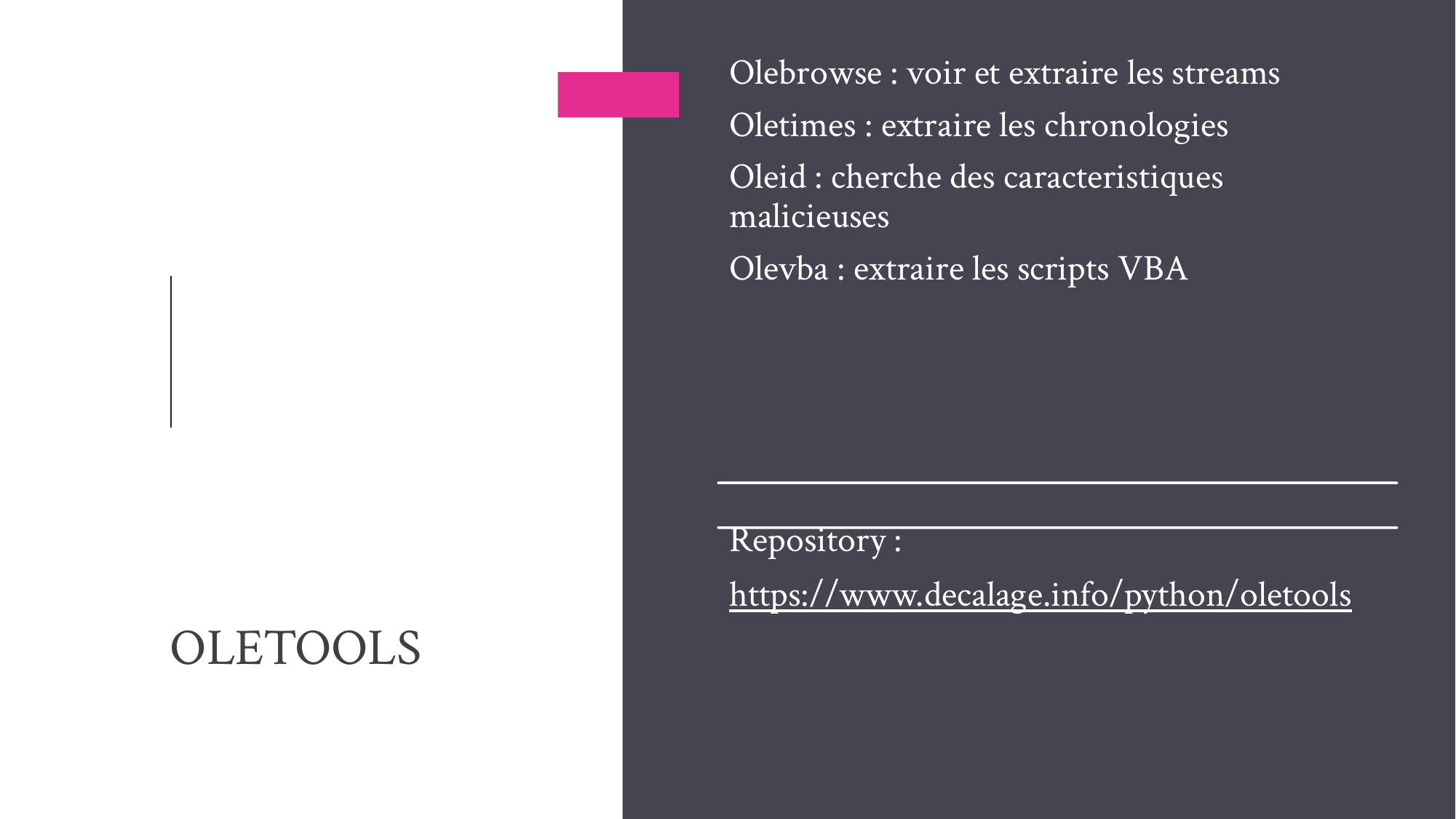

Olebrowse : voir et extraire les streams
Oletimes : extraire les chronologies
Oleid : cherche des caracteristiques malicieuses
Olevba : extraire les scripts VBA

Repository :
https://www.decalage.info/python/oletools
# OLETOOLS